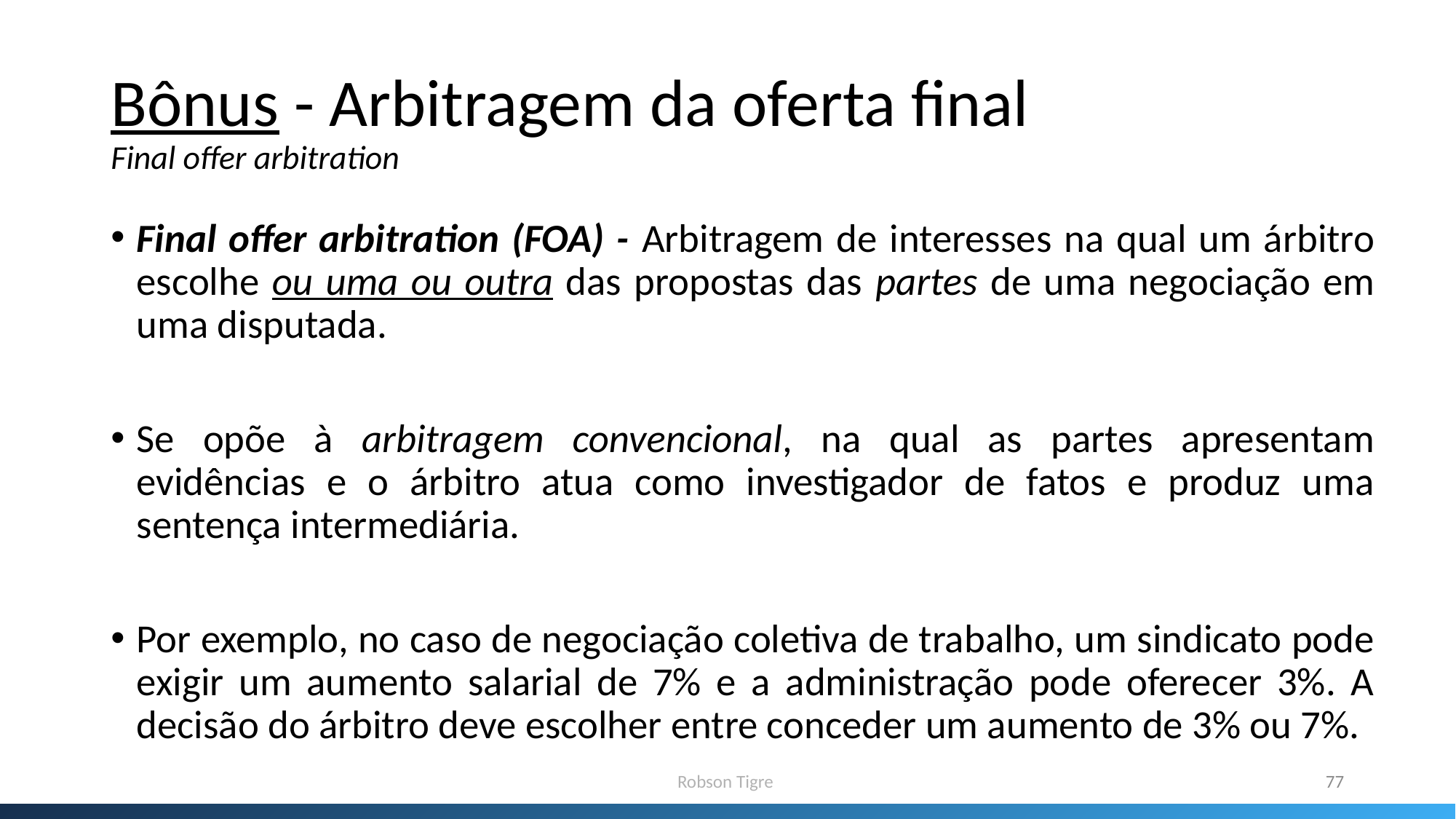

# Bônus - Arbitragem da oferta final Final offer arbitration
Final offer arbitration (FOA) - Arbitragem de interesses na qual um árbitro escolhe ou uma ou outra das propostas das partes de uma negociação em uma disputada.

Se opõe à arbitragem convencional, na qual as partes apresentam evidências e o árbitro atua como investigador de fatos e produz uma sentença intermediária.

Por exemplo, no caso de negociação coletiva de trabalho, um sindicato pode exigir um aumento salarial de 7% e a administração pode oferecer 3%. A decisão do árbitro deve escolher entre conceder um aumento de 3% ou 7%.

Robson Tigre
77